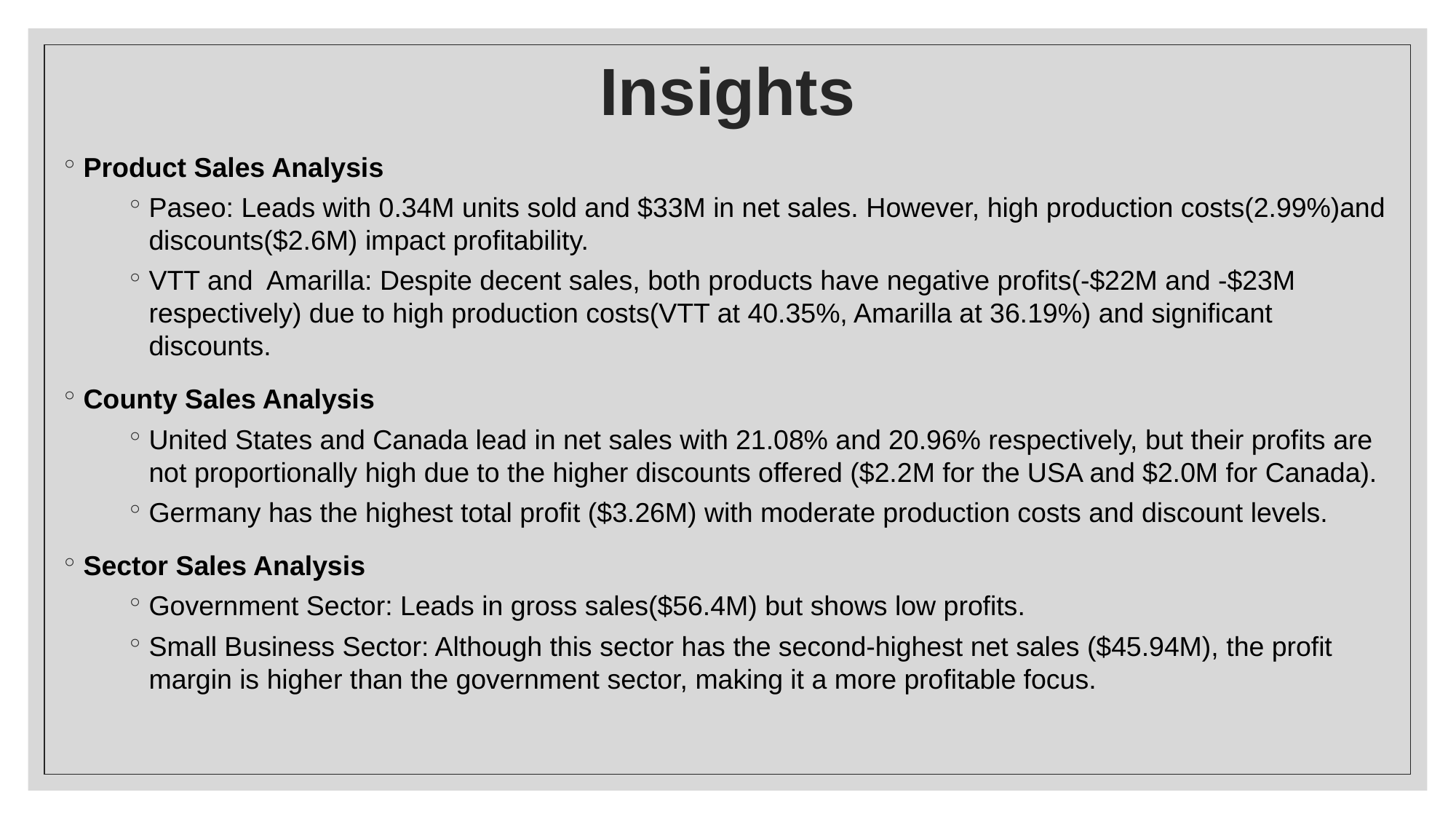

# Insights
Product Sales Analysis
Paseo: Leads with 0.34M units sold and $33M in net sales. However, high production costs(2.99%)and discounts($2.6M) impact profitability.
VTT and  Amarilla: Despite decent sales, both products have negative profits(-$22M and -$23M respectively) due to high production costs(VTT at 40.35%, Amarilla at 36.19%) and significant discounts.
County Sales Analysis
United States and Canada lead in net sales with 21.08% and 20.96% respectively, but their profits are not proportionally high due to the higher discounts offered ($2.2M for the USA and $2.0M for Canada).
Germany has the highest total profit ($3.26M) with moderate production costs and discount levels.
Sector Sales Analysis
Government Sector: Leads in gross sales($56.4M) but shows low profits.
Small Business Sector: Although this sector has the second-highest net sales ($45.94M), the profit margin is higher than the government sector, making it a more profitable focus.